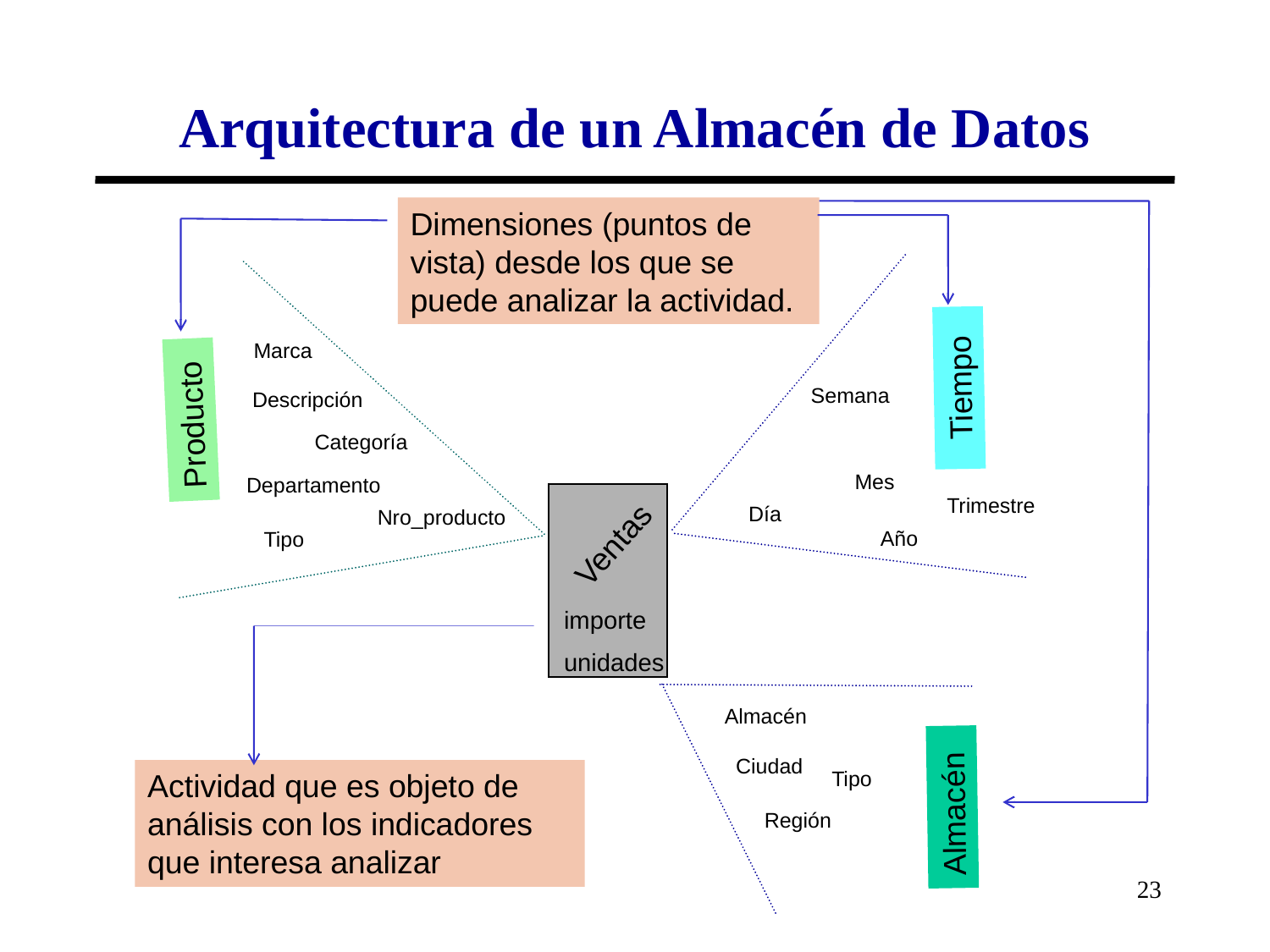

# Arquitectura de un Almacén de Datos
Dimensiones (puntos de vista) desde los que se puede analizar la actividad.

Almacén

Tiempo

Producto

Marca
Semana
Descripción
Categoría

Ventas
importe
unidades
Mes
Departamento
Trimestre
Día
Nro_producto
Año
Tipo

Actividad que es objeto de análisis con los indicadores que interesa analizar

Almacén
Ciudad
Tipo
Región
23